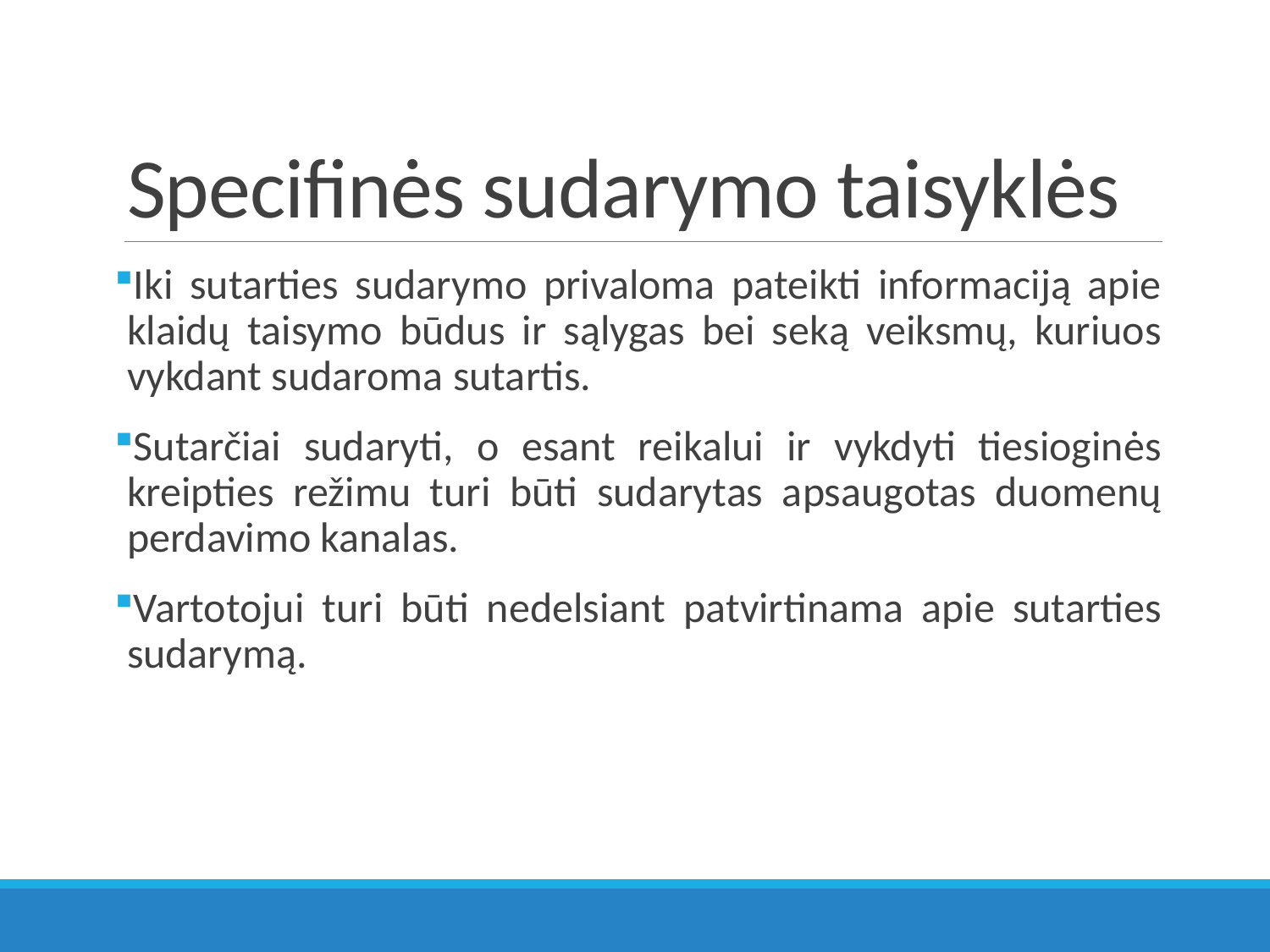

# Specifinės sudarymo taisyklės
Iki sutarties sudarymo privaloma pateikti informaciją apie klaidų taisymo būdus ir sąlygas bei seką veiksmų, kuriuos vykdant sudaroma sutartis.
Sutarčiai sudaryti, o esant reikalui ir vykdyti tiesioginės kreipties režimu turi būti sudarytas apsaugotas duomenų perdavimo kanalas.
Vartotojui turi būti nedelsiant patvirtinama apie sutarties sudarymą.